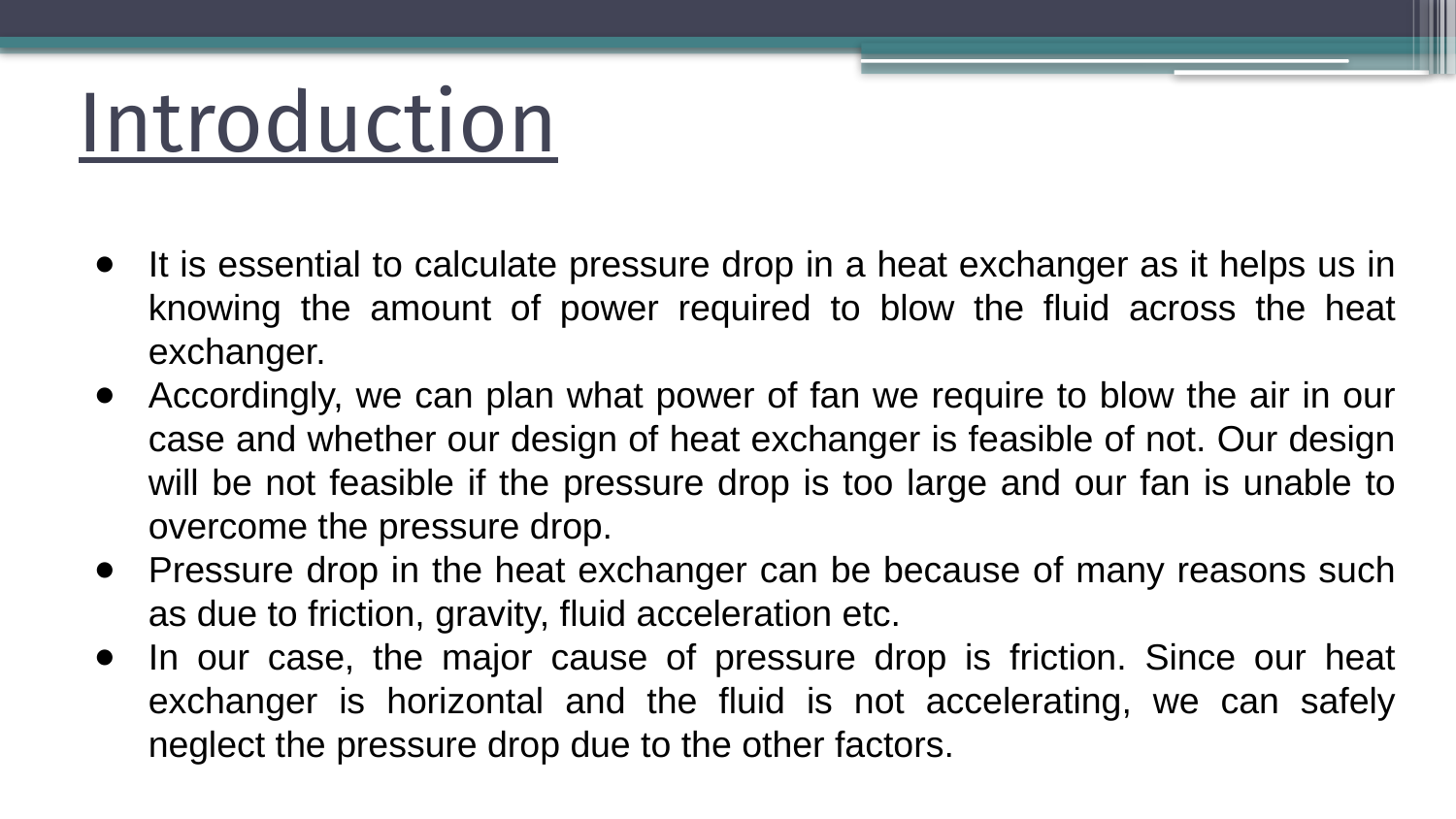

# Introduction
It is essential to calculate pressure drop in a heat exchanger as it helps us in knowing the amount of power required to blow the fluid across the heat exchanger.
Accordingly, we can plan what power of fan we require to blow the air in our case and whether our design of heat exchanger is feasible of not. Our design will be not feasible if the pressure drop is too large and our fan is unable to overcome the pressure drop.
Pressure drop in the heat exchanger can be because of many reasons such as due to friction, gravity, fluid acceleration etc.
In our case, the major cause of pressure drop is friction. Since our heat exchanger is horizontal and the fluid is not accelerating, we can safely neglect the pressure drop due to the other factors.